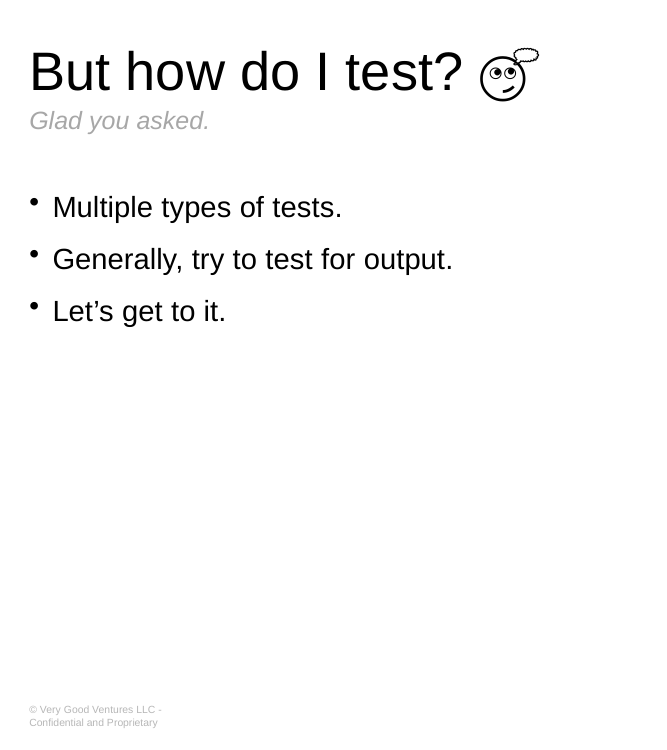

# But how do I test? 🤔
Glad you asked.
Multiple types of tests.
Generally, try to test for output.
Let’s get to it.
5